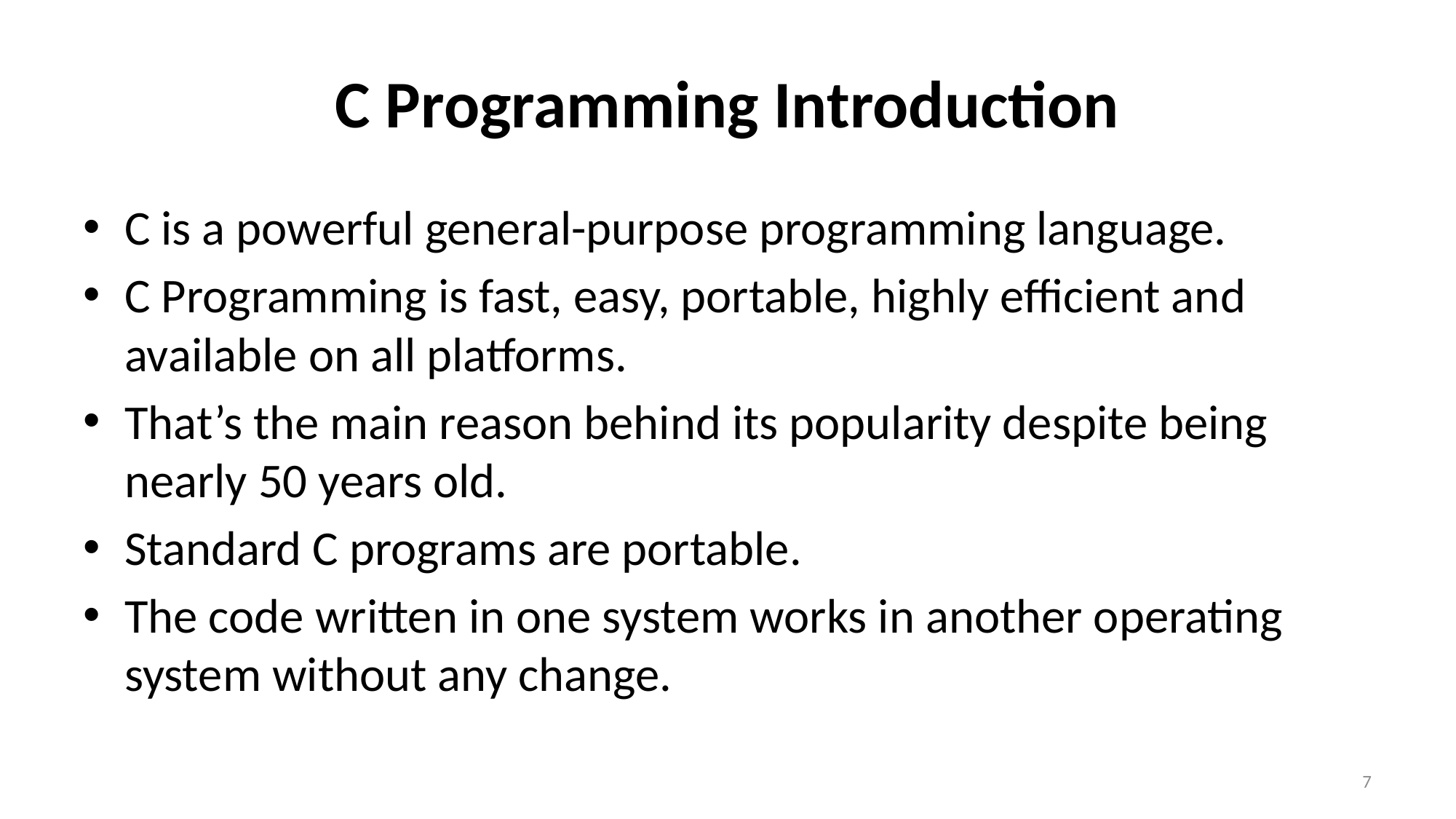

# C Programming Introduction
C is a powerful general-purpose programming language.
C Programming is fast, easy, portable, highly efficient and available on all platforms.
That’s the main reason behind its popularity despite being nearly 50 years old.
Standard C programs are portable.
The code written in one system works in another operating system without any change.

7